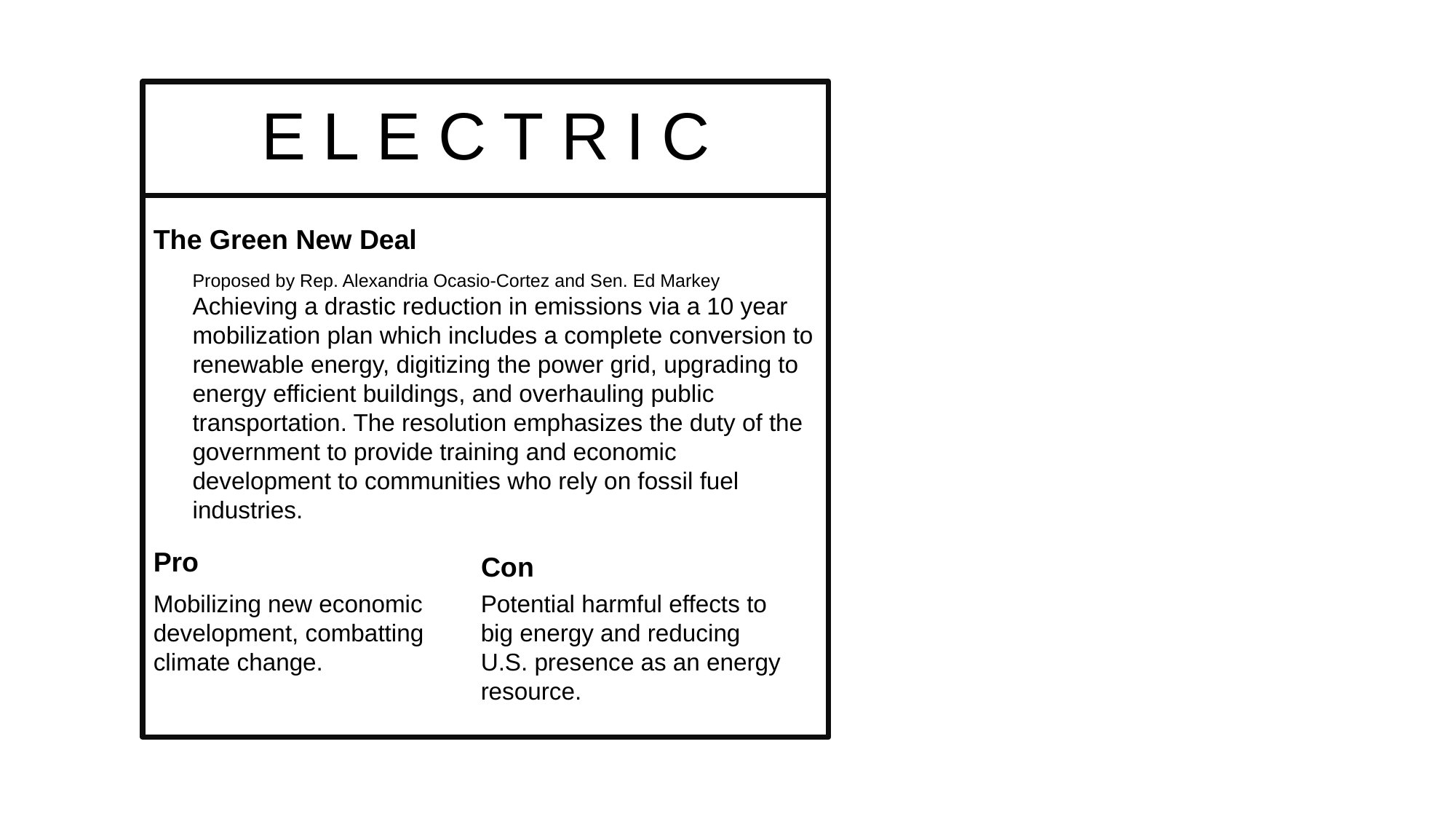

E L E C T R I C

The Green New Deal

Proposed by Rep. Alexandria Ocasio-Cortez and Sen. Ed Markey
Achieving a drastic reduction in emissions via a 10 year mobilization plan which includes a complete conversion to renewable energy, digitizing the power grid, upgrading to energy efficient buildings, and overhauling public transportation. The resolution emphasizes the duty of the government to provide training and economic development to communities who rely on fossil fuel industries.

Pro
Con
Mobilizing new economic development, combatting climate change.
Potential harmful effects to big energy and reducing U.S. presence as an energy resource.